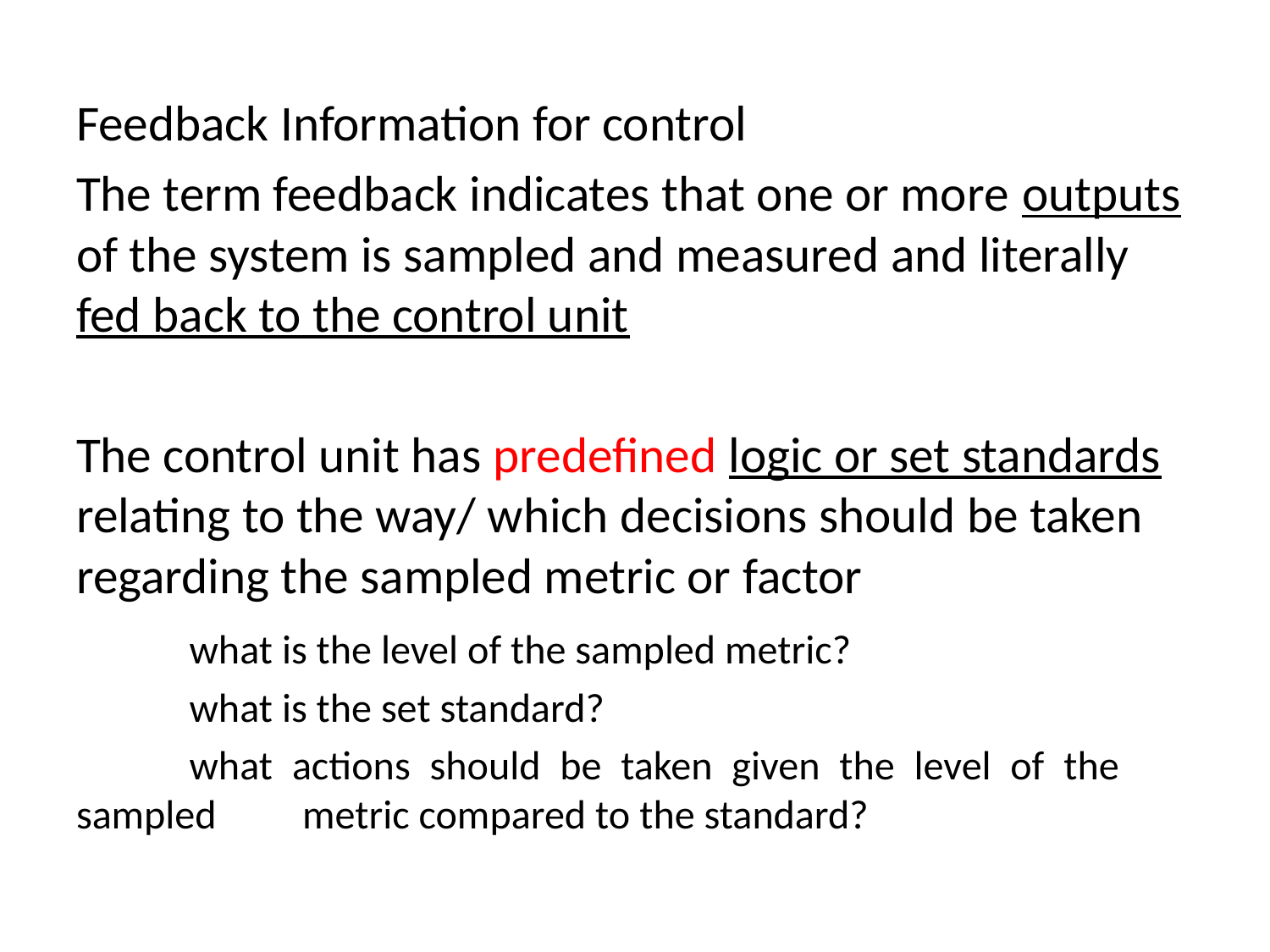

#
Feedback Information for control
The term feedback indicates that one or more outputs of the system is sampled and measured and literally fed back to the control unit

The control unit has predefined logic or set standards relating to the way/ which decisions should be taken regarding the sampled metric or factor
	what is the level of the sampled metric?
	what is the set standard?
	what actions should be taken given the level of the 	sampled 	metric compared to the standard?